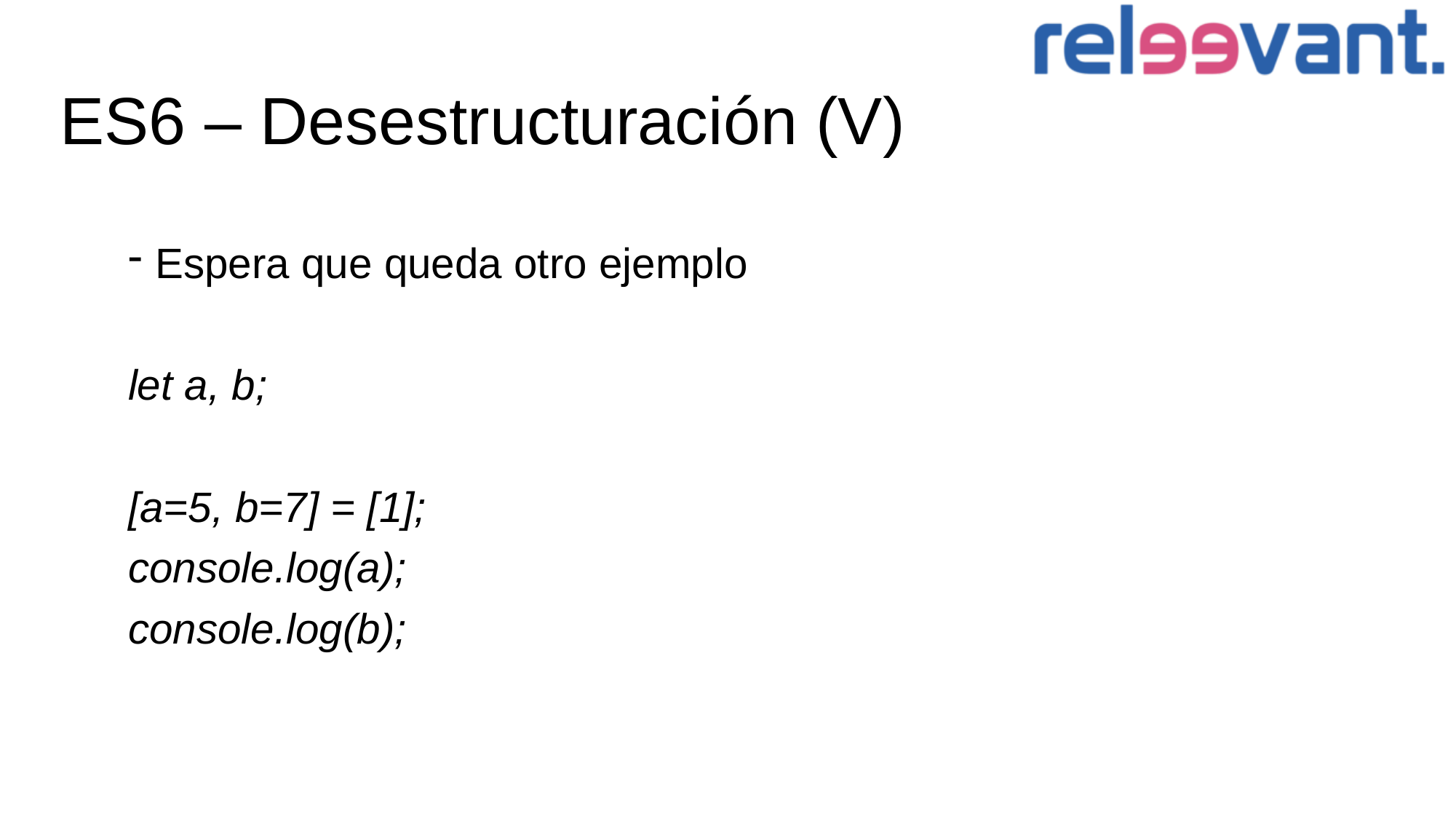

# ES6 – Desestructuración (V)
Espera que queda otro ejemplo

let a, b;

[a=5, b=7] = [1];
console.log(a);
console.log(b);